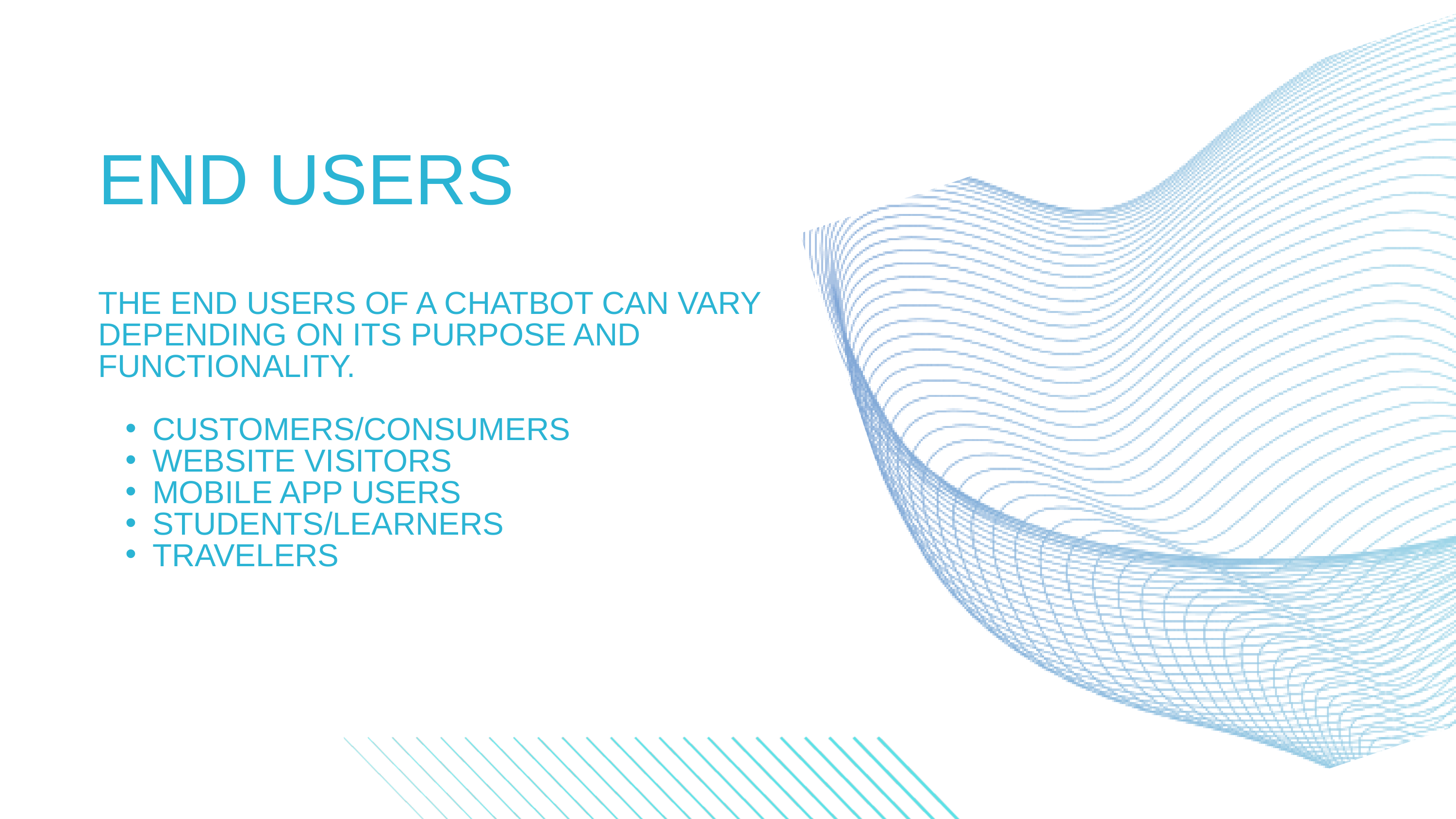

END USERS

THE END USERS OF A CHATBOT CAN VARY DEPENDING ON ITS PURPOSE AND FUNCTIONALITY.

CUSTOMERS/CONSUMERS
WEBSITE VISITORS
MOBILE APP USERS
STUDENTS/LEARNERS
TRAVELERS